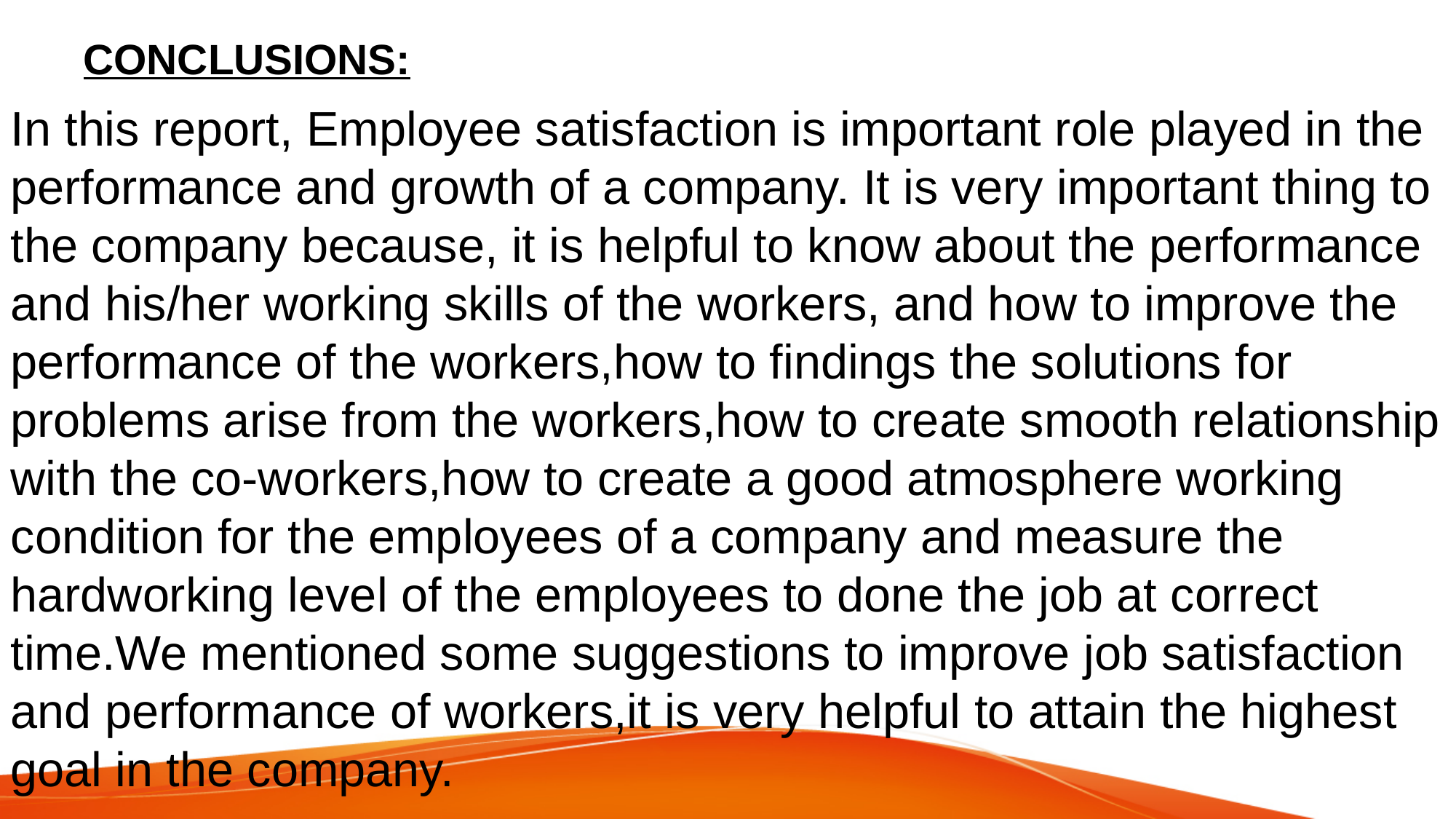

# CONCLUSIONS:
In this report, Employee satisfaction is important role played in the performance and growth of a company. It is very important thing to the company because, it is helpful to know about the performance and his/her working skills of the workers, and how to improve the performance of the workers,how to findings the solutions for problems arise from the workers,how to create smooth relationship with the co-workers,how to create a good atmosphere working condition for the employees of a company and measure the hardworking level of the employees to done the job at correct time.We mentioned some suggestions to improve job satisfaction and performance of workers,it is very helpful to attain the highest goal in the company.